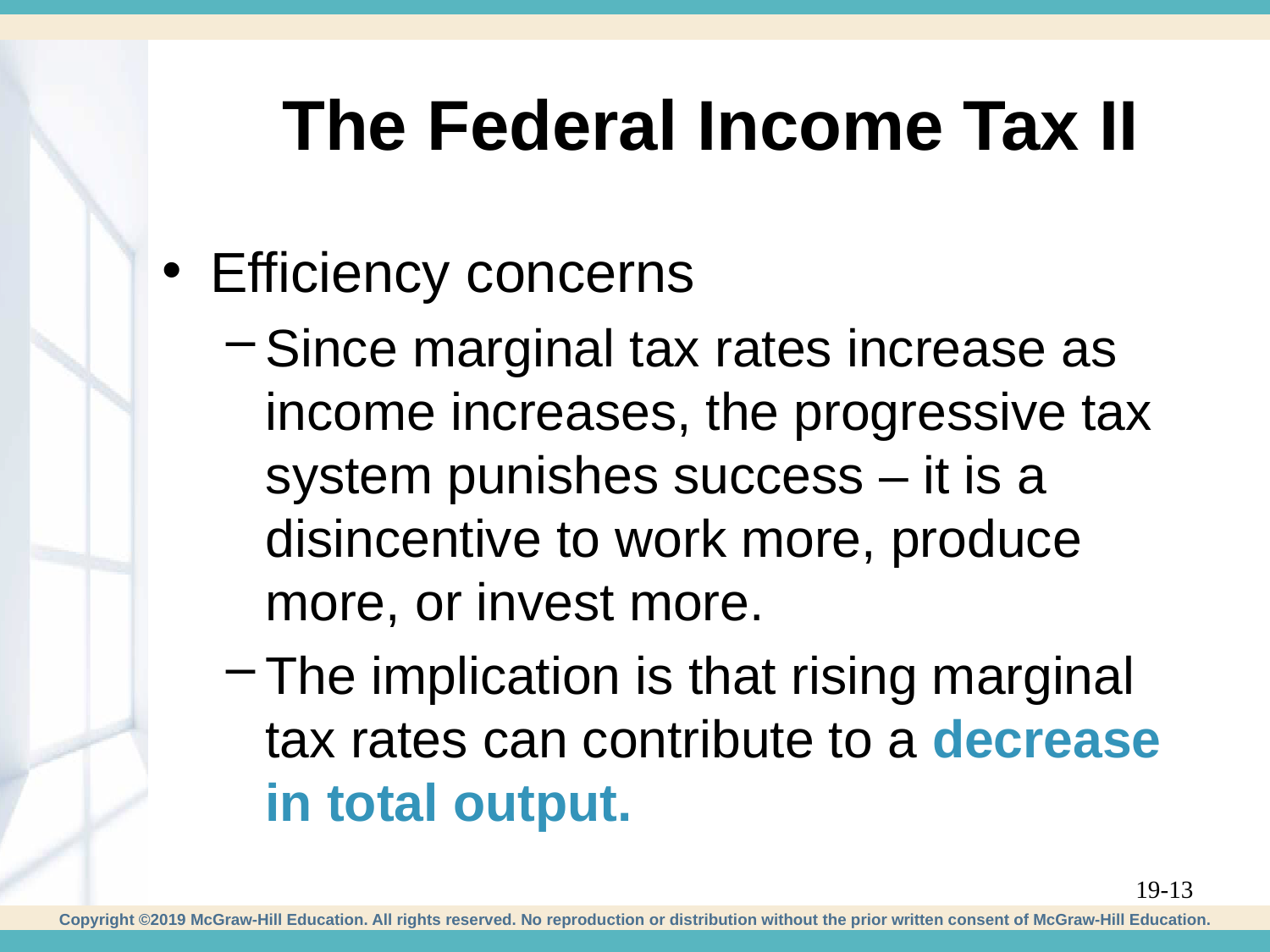

# The Federal Income Tax II
Efficiency concerns
Since marginal tax rates increase as income increases, the progressive tax system punishes success – it is a disincentive to work more, produce more, or invest more.
The implication is that rising marginal tax rates can contribute to a decrease in total output.

19-13